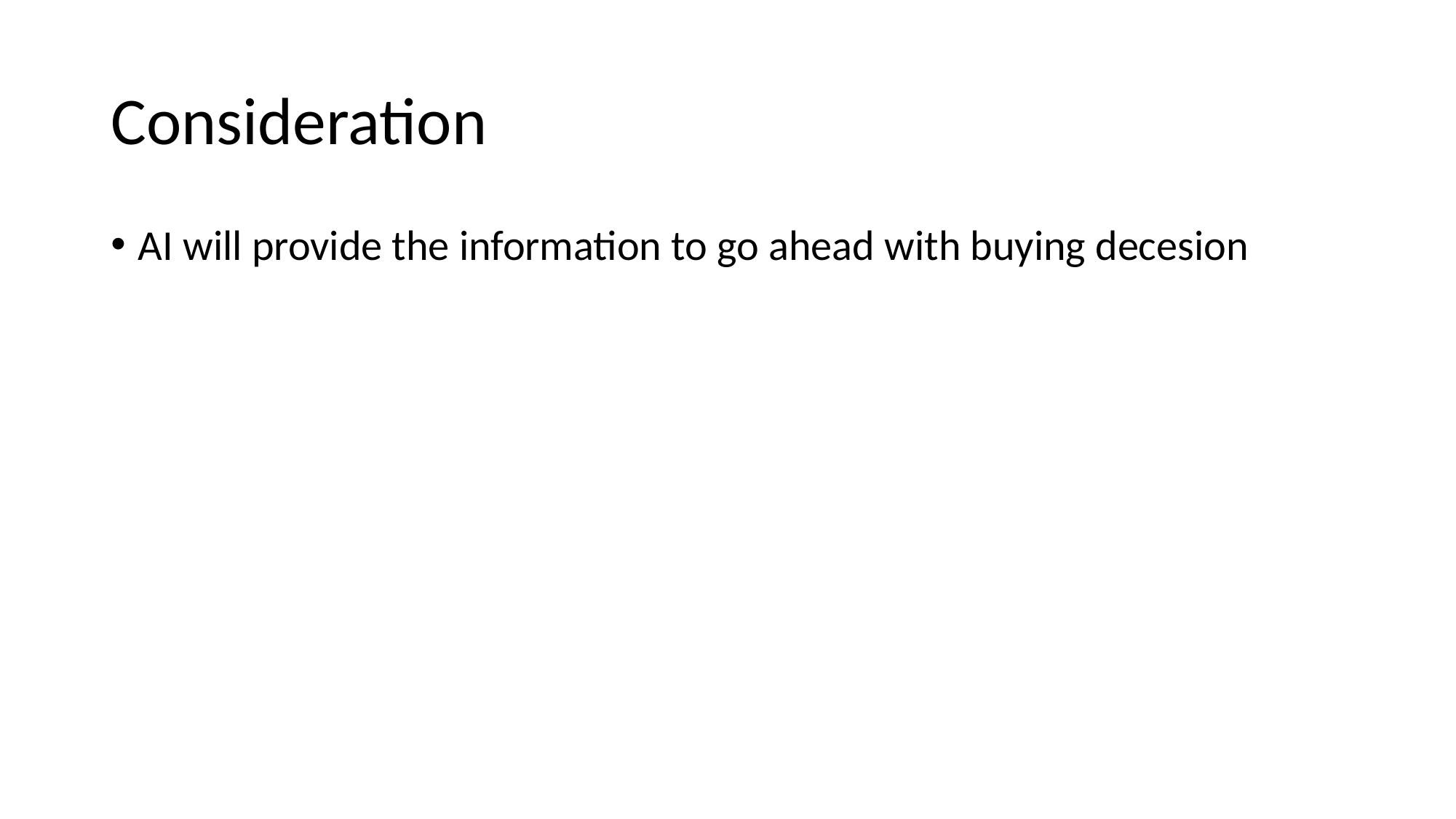

# Consideration
AI will provide the information to go ahead with buying decesion